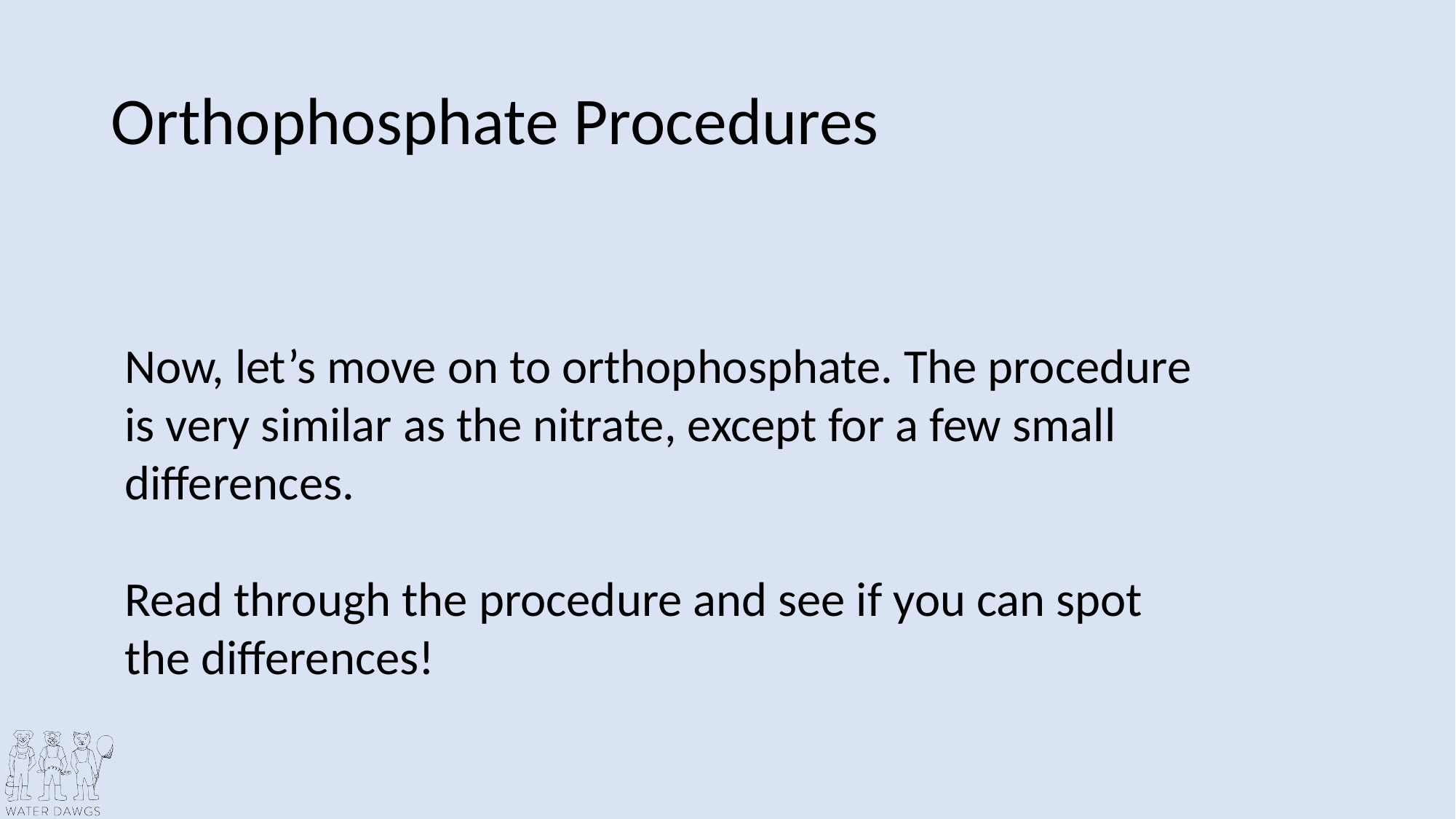

# Orthophosphate Procedures
Now, let’s move on to orthophosphate. The procedure is very similar as the nitrate, except for a few small differences.

Read through the procedure and see if you can spot the differences!